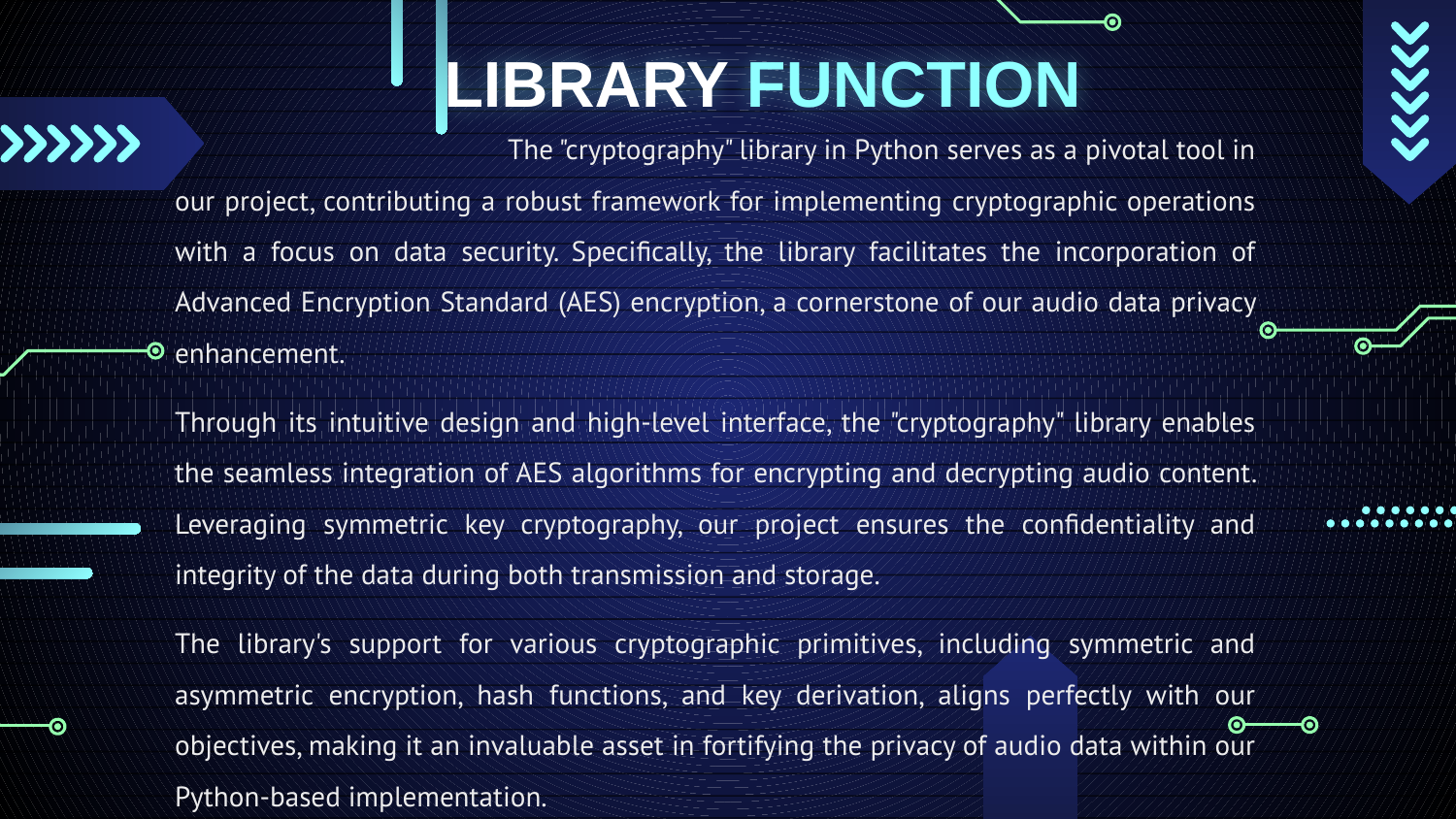

# LIBRARY FUNCTION
                                           The "cryptography" library in Python serves as a pivotal tool in our project, contributing a robust framework for implementing cryptographic operations with a focus on data security. Specifically, the library facilitates the incorporation of Advanced Encryption Standard (AES) encryption, a cornerstone of our audio data privacy enhancement.

Through its intuitive design and high-level interface, the "cryptography" library enables the seamless integration of AES algorithms for encrypting and decrypting audio content. Leveraging symmetric key cryptography, our project ensures the confidentiality and integrity of the data during both transmission and storage.

The library's support for various cryptographic primitives, including symmetric and asymmetric encryption, hash functions, and key derivation, aligns perfectly with our objectives, making it an invaluable asset in fortifying the privacy of audio data within our Python-based implementation.